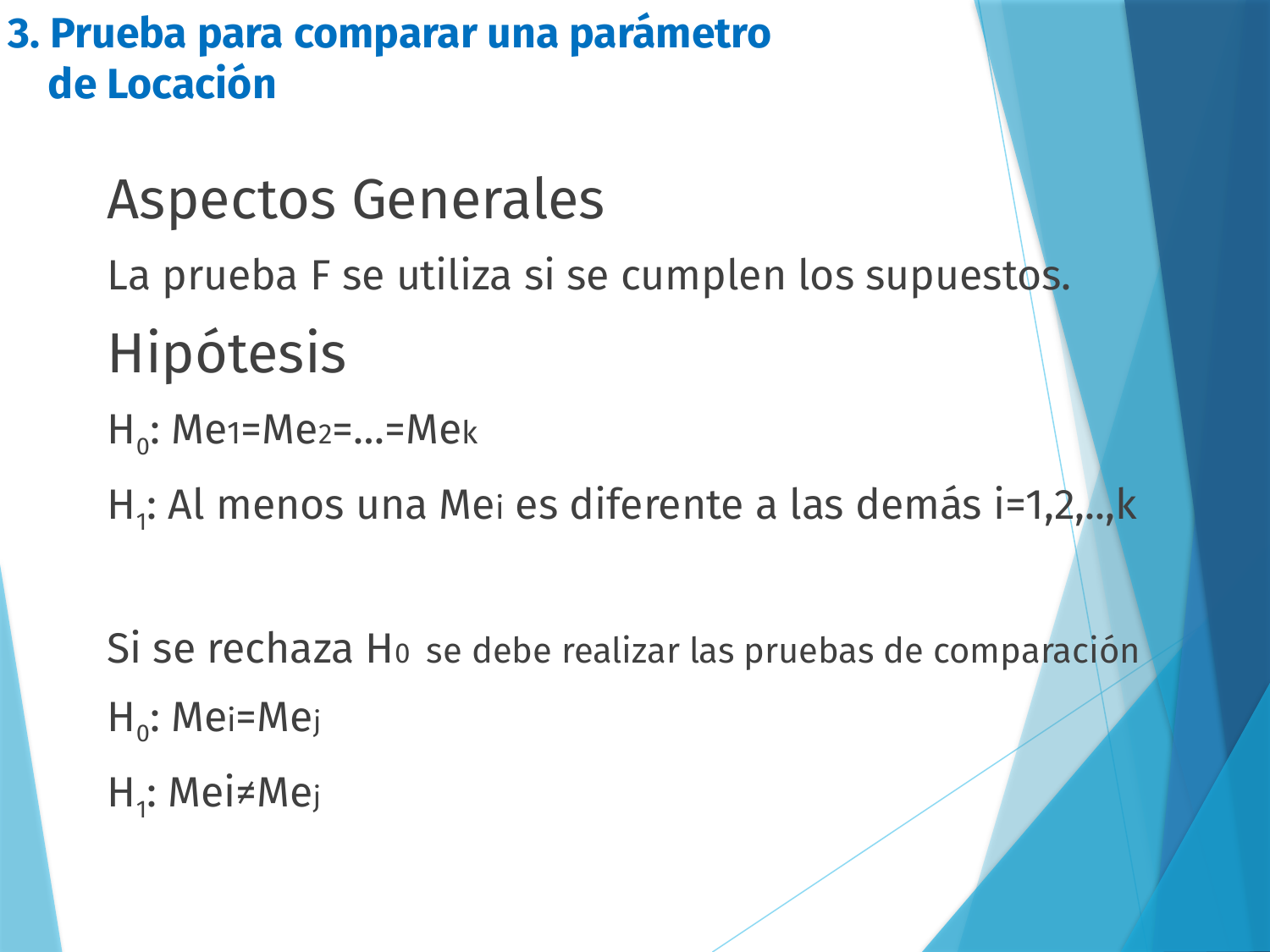

# 3. Prueba para comparar una parámetro de Locación
Aspectos Generales
La prueba F se utiliza si se cumplen los supuestos.
Hipótesis
H0: Me1=Me2=…=Mek
H1: Al menos una Mei es diferente a las demás i=1,2,..,k

Si se rechaza H0  se debe realizar las pruebas de comparación
H0: Mei=Mej
H1: Mei≠Mej